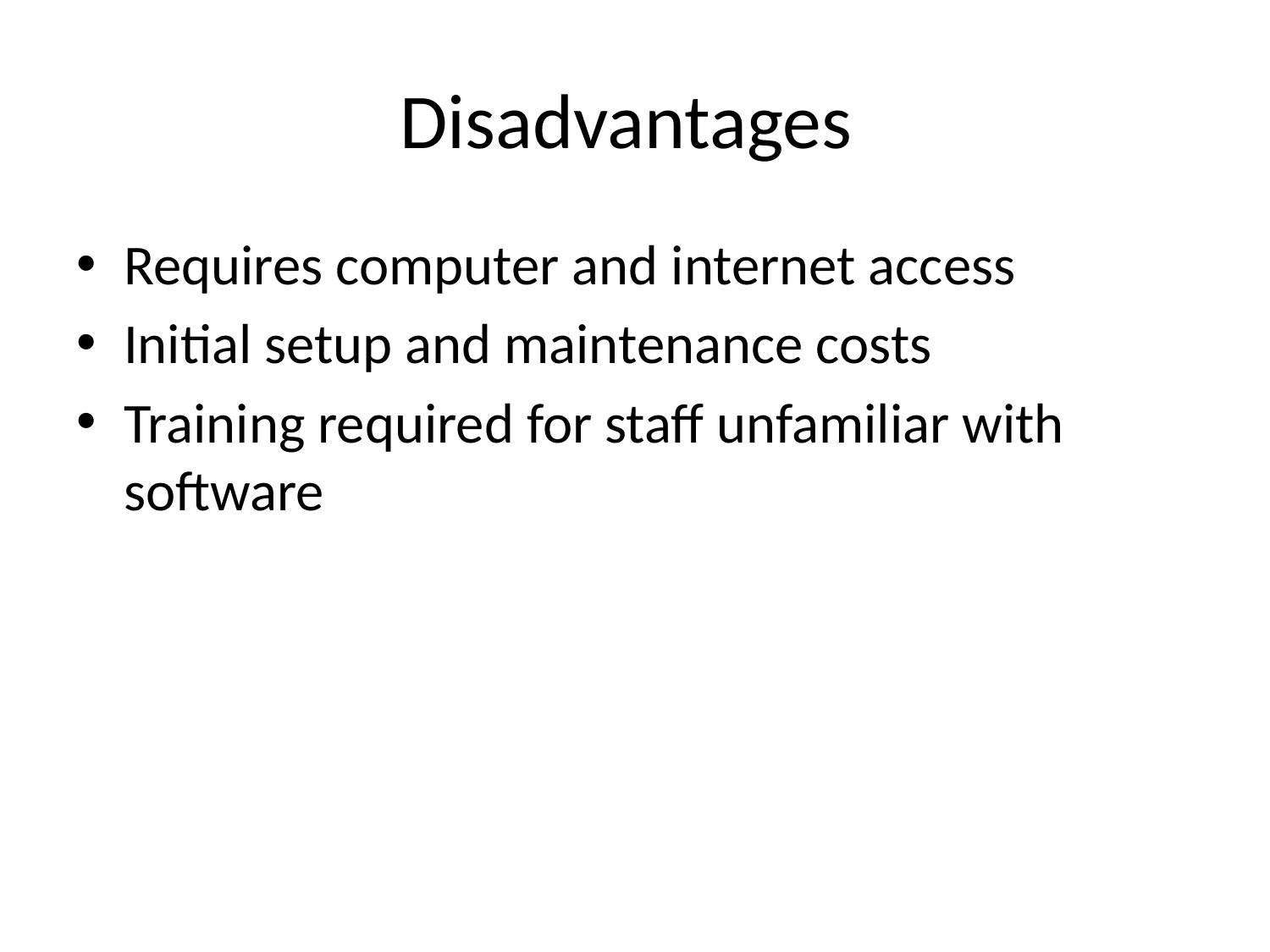

# Disadvantages
Requires computer and internet access
Initial setup and maintenance costs
Training required for staff unfamiliar with software